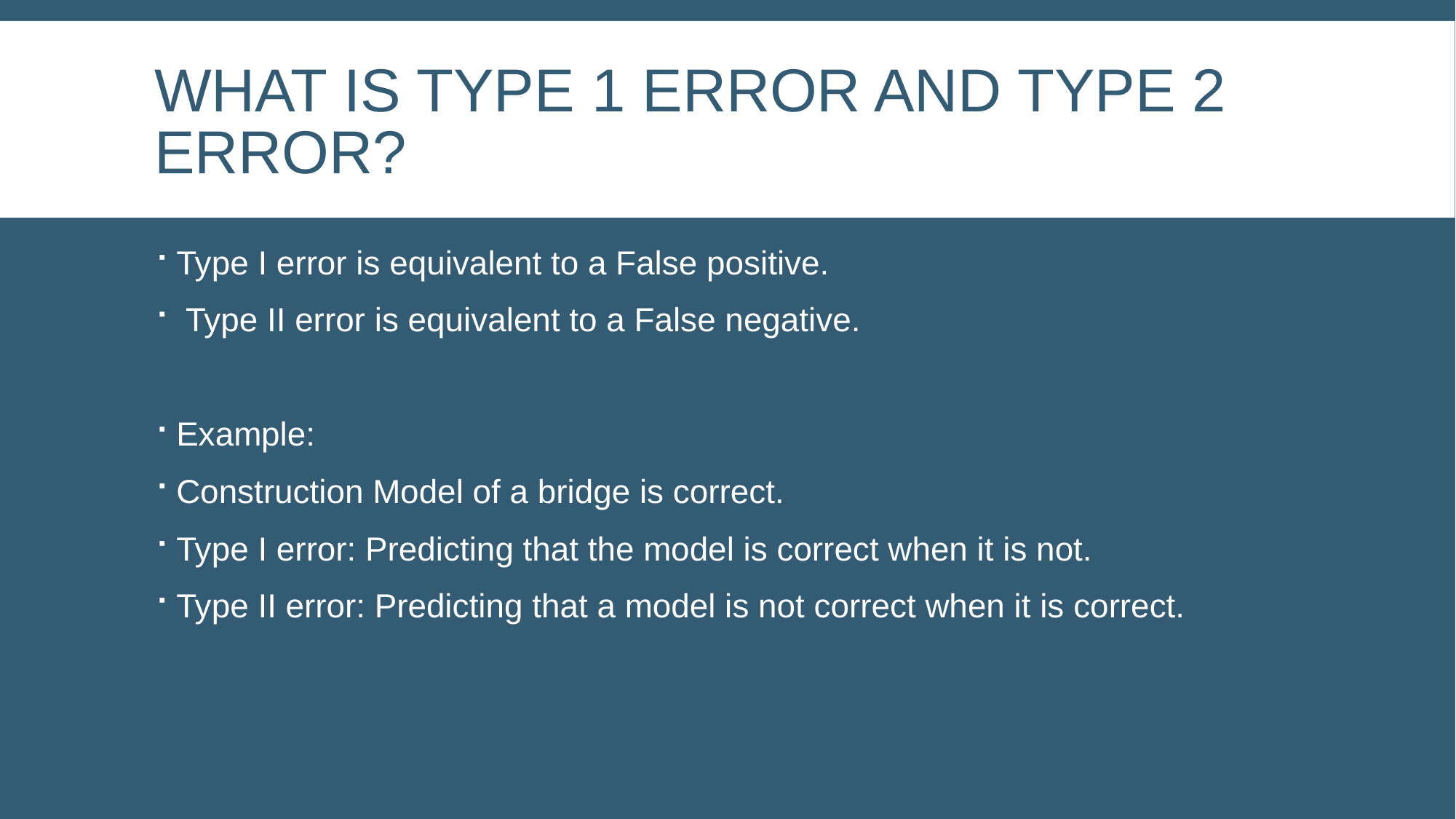

# What is type 1 error and type 2 error?
Type I error is equivalent to a False positive.
 Type II error is equivalent to a False negative.

Example:
Construction Model of a bridge is correct.
Type I error: Predicting that the model is correct when it is not.
Type II error: Predicting that a model is not correct when it is correct.